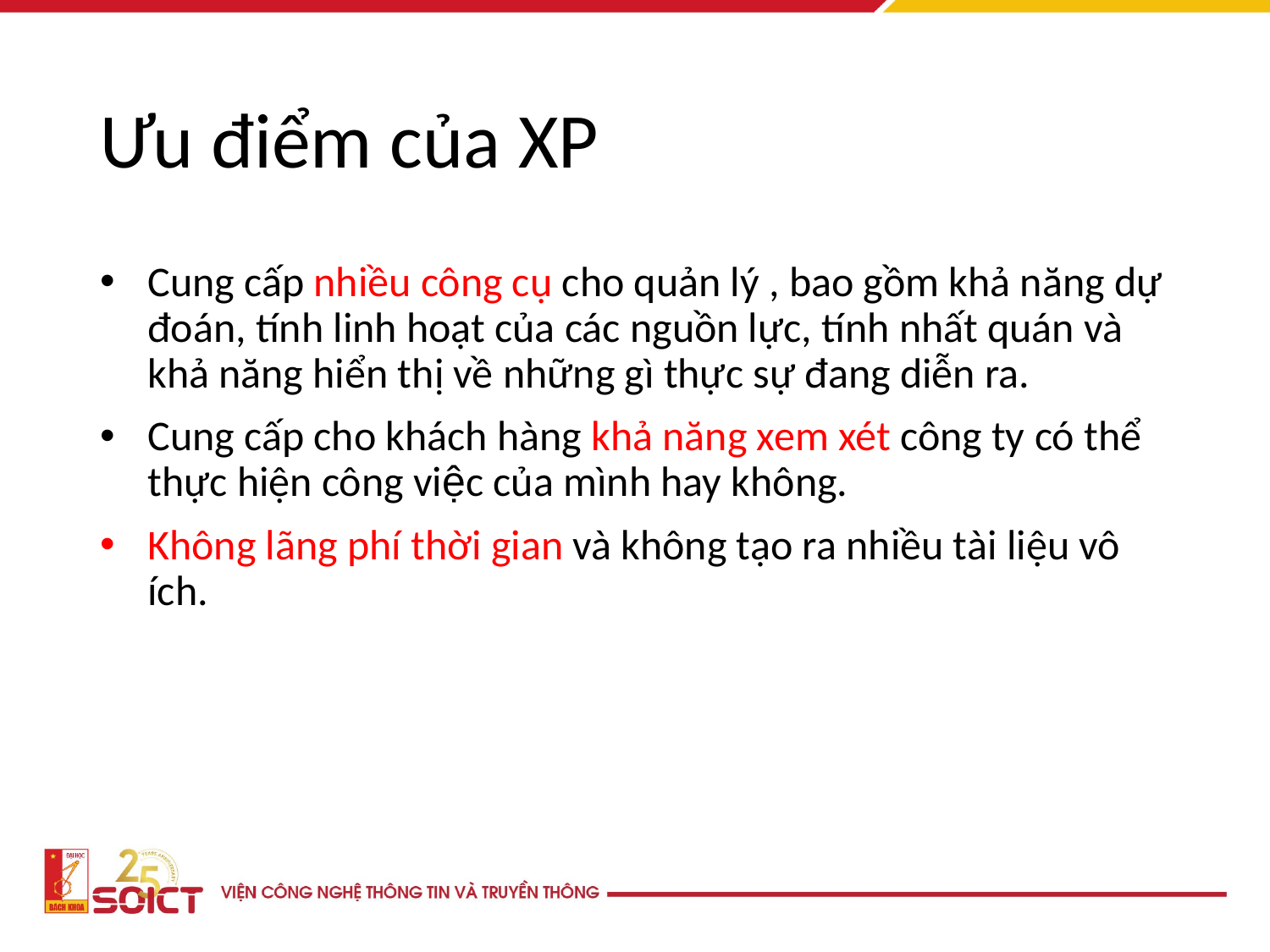

# Ưu điểm của XP
Cung cấp nhiều công cụ cho quản lý , bao gồm khả năng dự đoán, tính linh hoạt của các nguồn lực, tính nhất quán và khả năng hiển thị về những gì thực sự đang diễn ra.
Cung cấp cho khách hàng khả năng xem xét công ty có thể thực hiện công việc của mình hay không.
Không lãng phí thời gian và không tạo ra nhiều tài liệu vô ích.